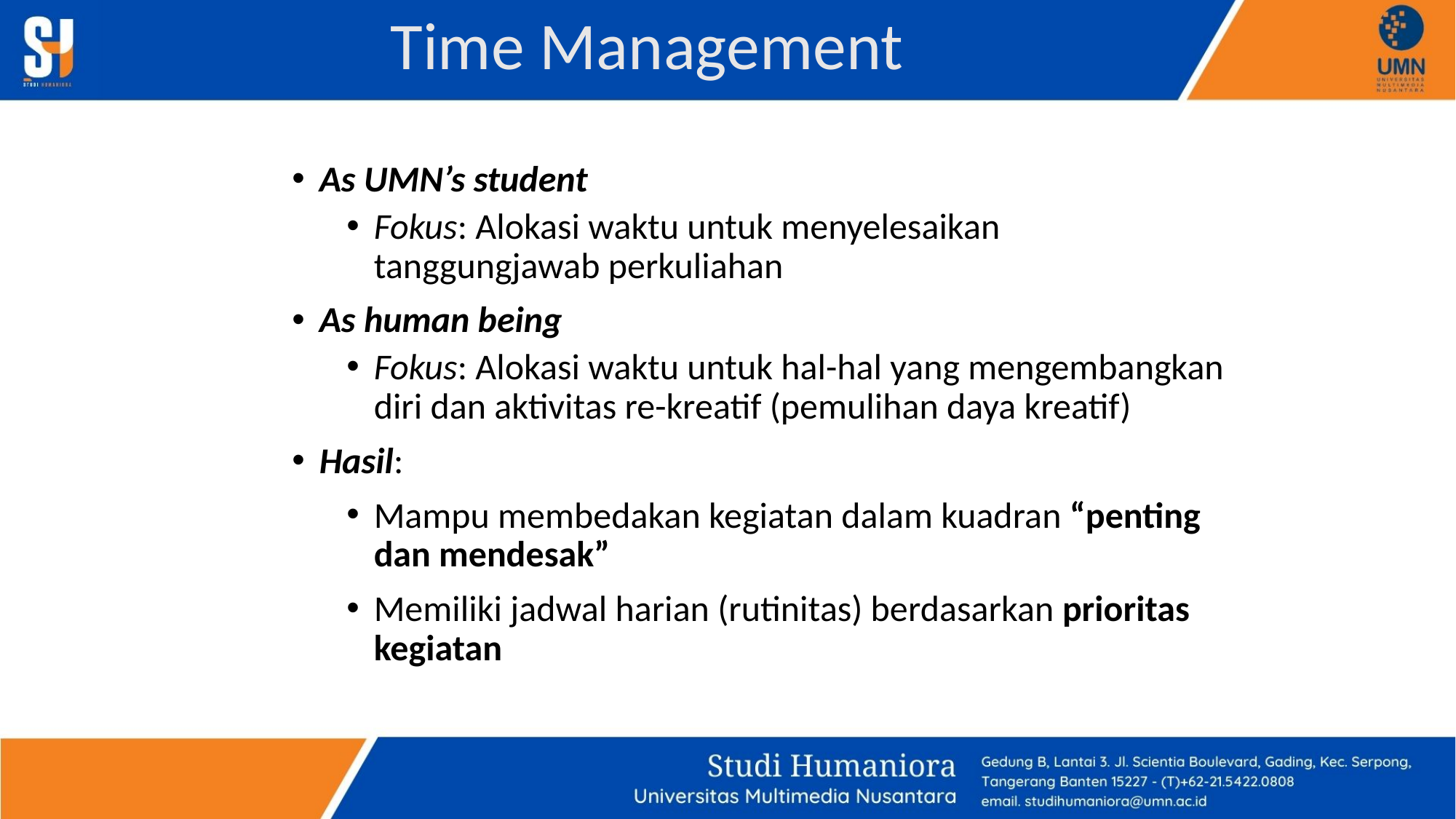

# Time Management
As UMN’s student
Fokus: Alokasi waktu untuk menyelesaikan tanggungjawab perkuliahan
As human being
Fokus: Alokasi waktu untuk hal-hal yang mengembangkan diri dan aktivitas re-kreatif (pemulihan daya kreatif)
Hasil:
Mampu membedakan kegiatan dalam kuadran “penting dan mendesak”
Memiliki jadwal harian (rutinitas) berdasarkan prioritas kegiatan